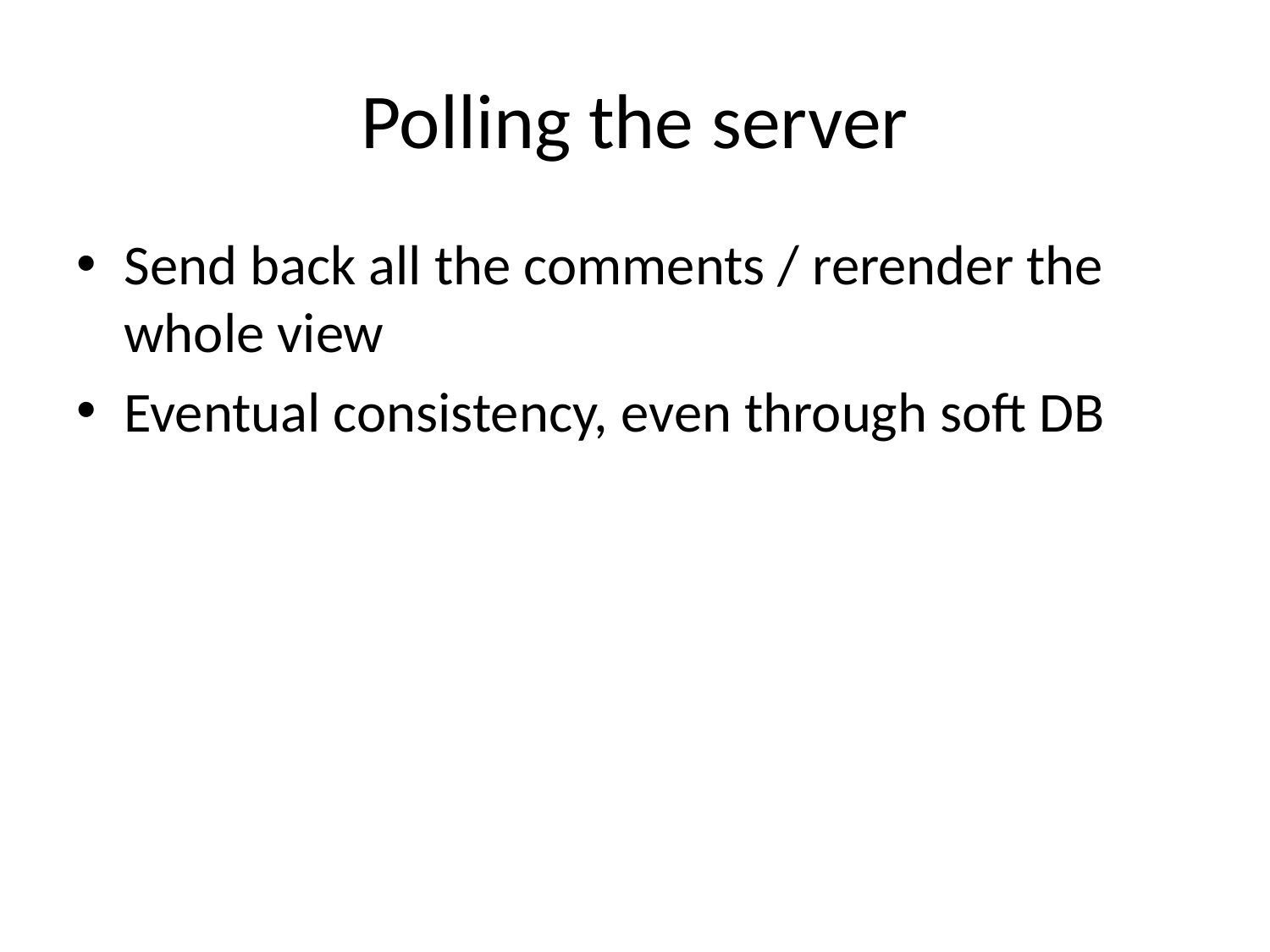

# Polling the server
Send back all the comments / rerender the whole view
Eventual consistency, even through soft DB